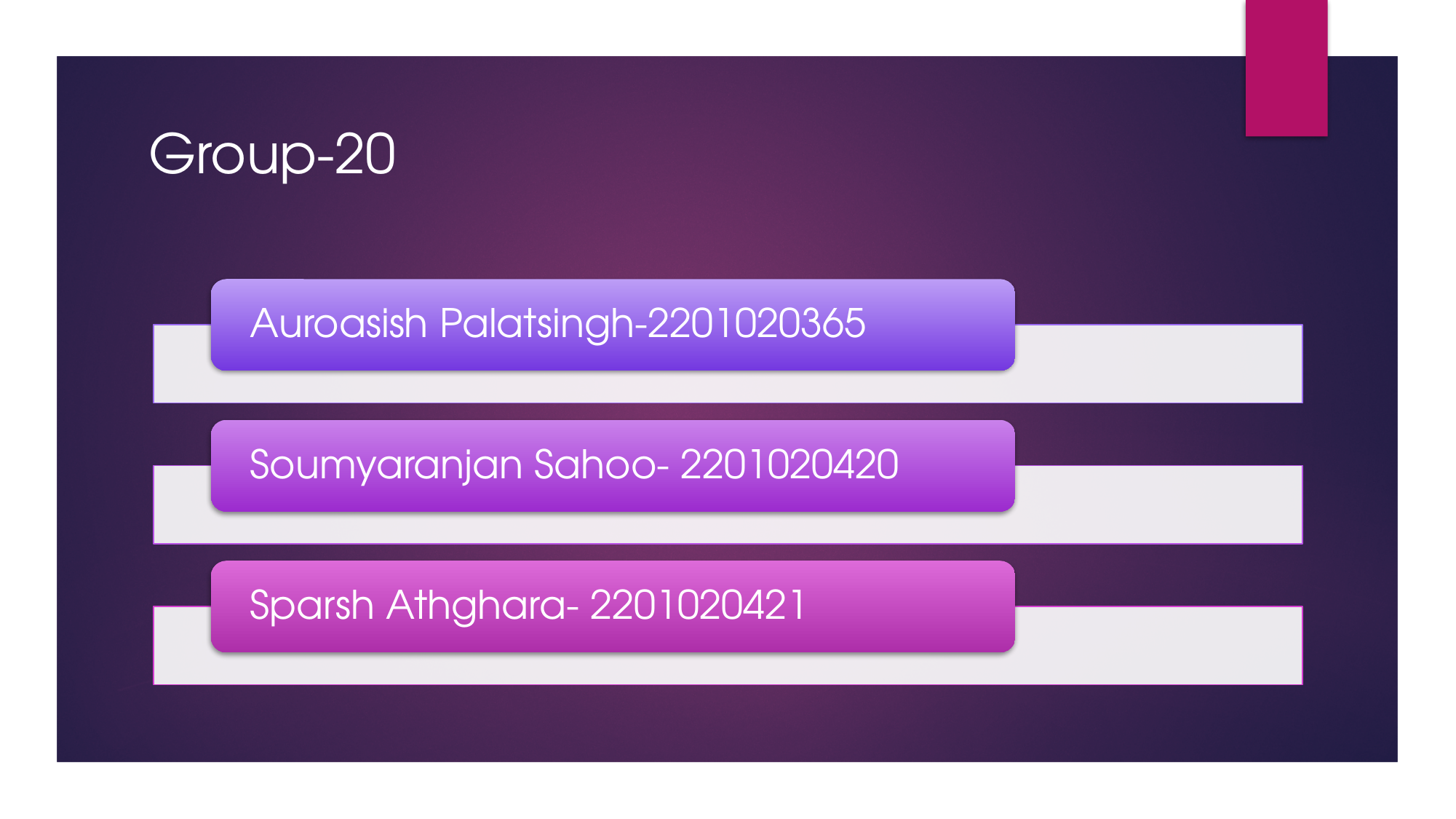

# Group-20
Auroasish Palatsingh-2201020365
Soumyaranjan Sahoo- 2201020420
Sparsh Athghara- 2201020421